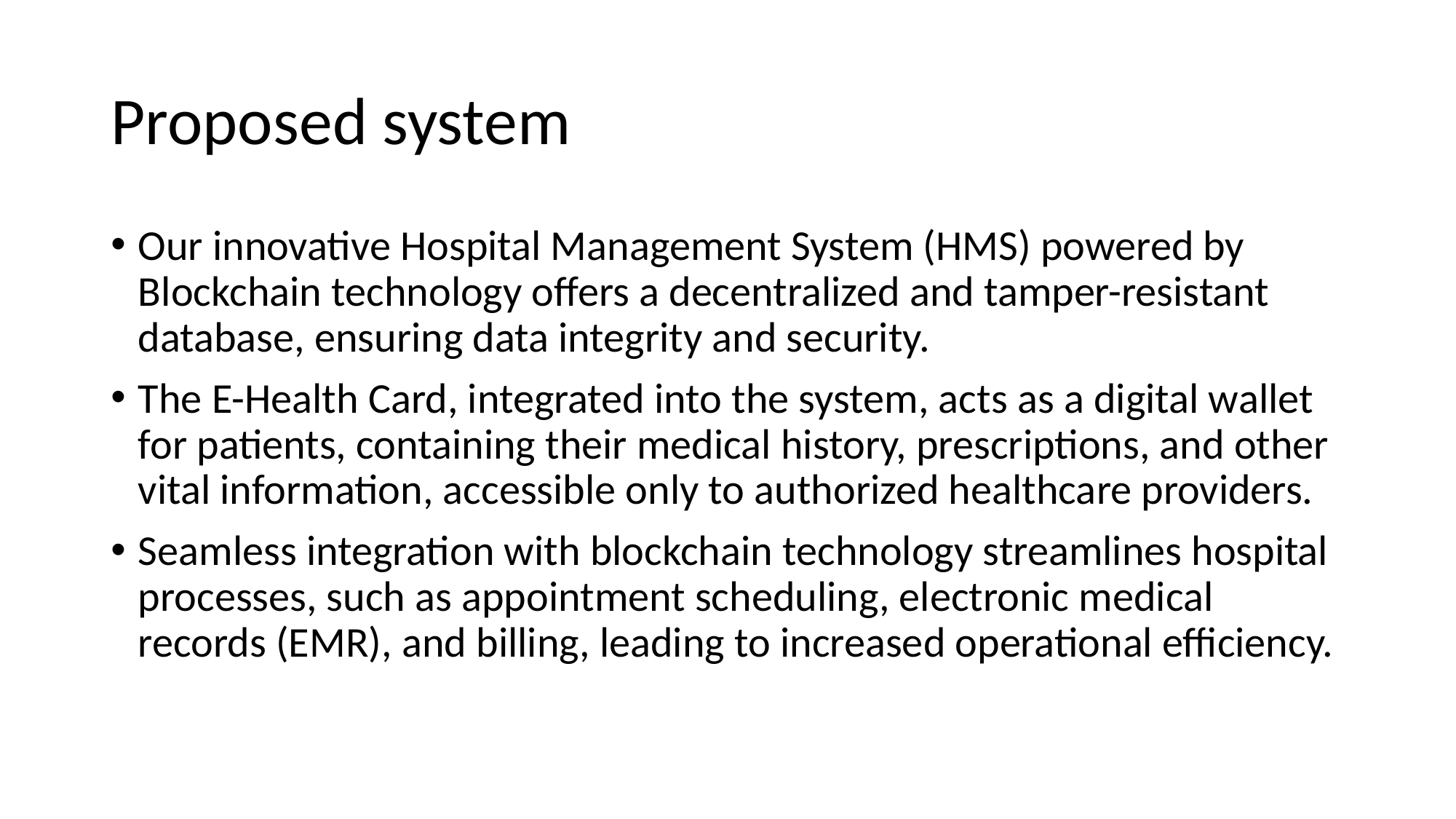

# Proposed system
Our innovative Hospital Management System (HMS) powered by Blockchain technology offers a decentralized and tamper-resistant database, ensuring data integrity and security.
The E-Health Card, integrated into the system, acts as a digital wallet for patients, containing their medical history, prescriptions, and other vital information, accessible only to authorized healthcare providers.
Seamless integration with blockchain technology streamlines hospital processes, such as appointment scheduling, electronic medical records (EMR), and billing, leading to increased operational efficiency.